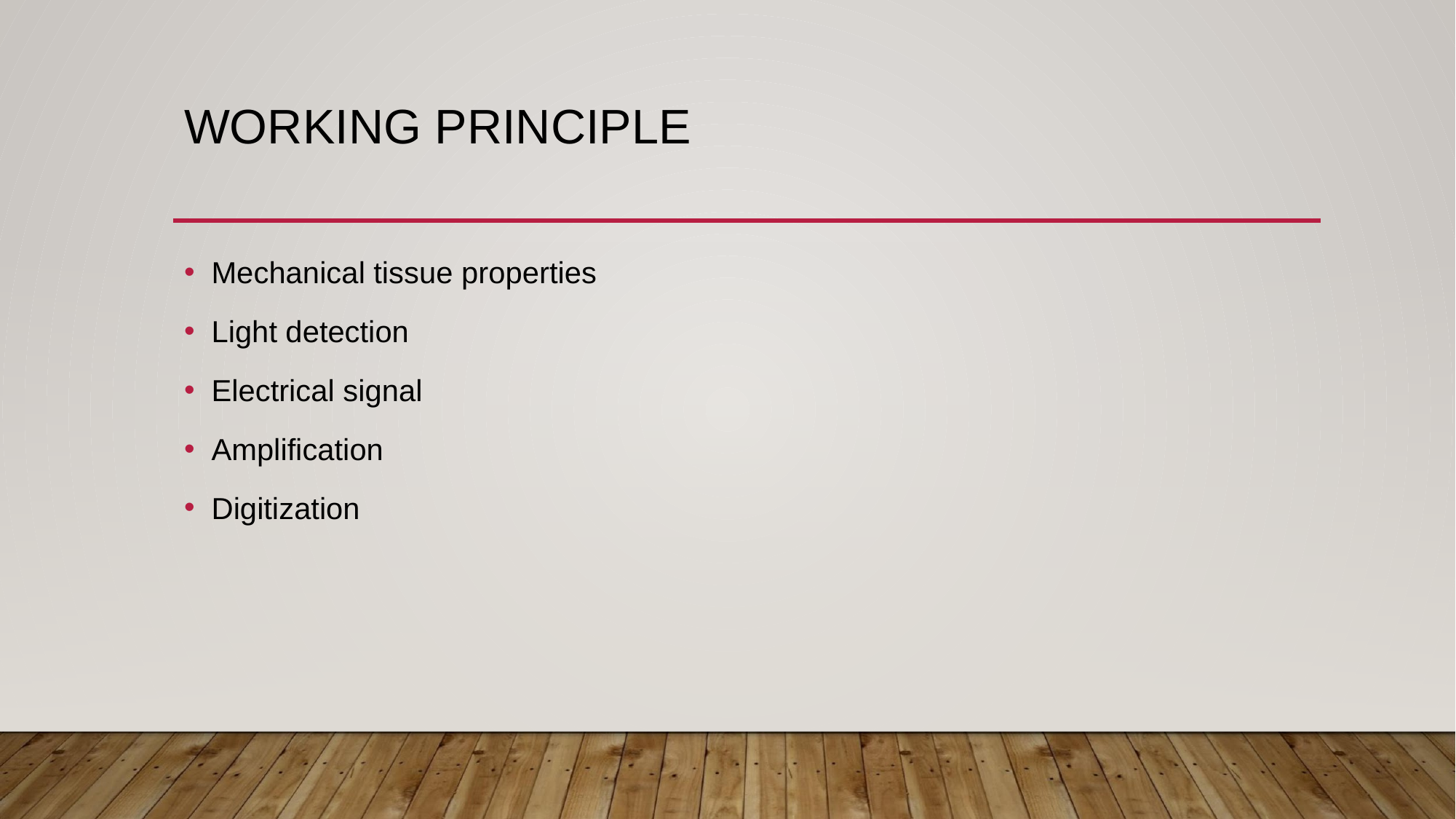

# WORKING PRINCIPLE
Mechanical tissue properties
Light detection
Electrical signal
Amplification
Digitization